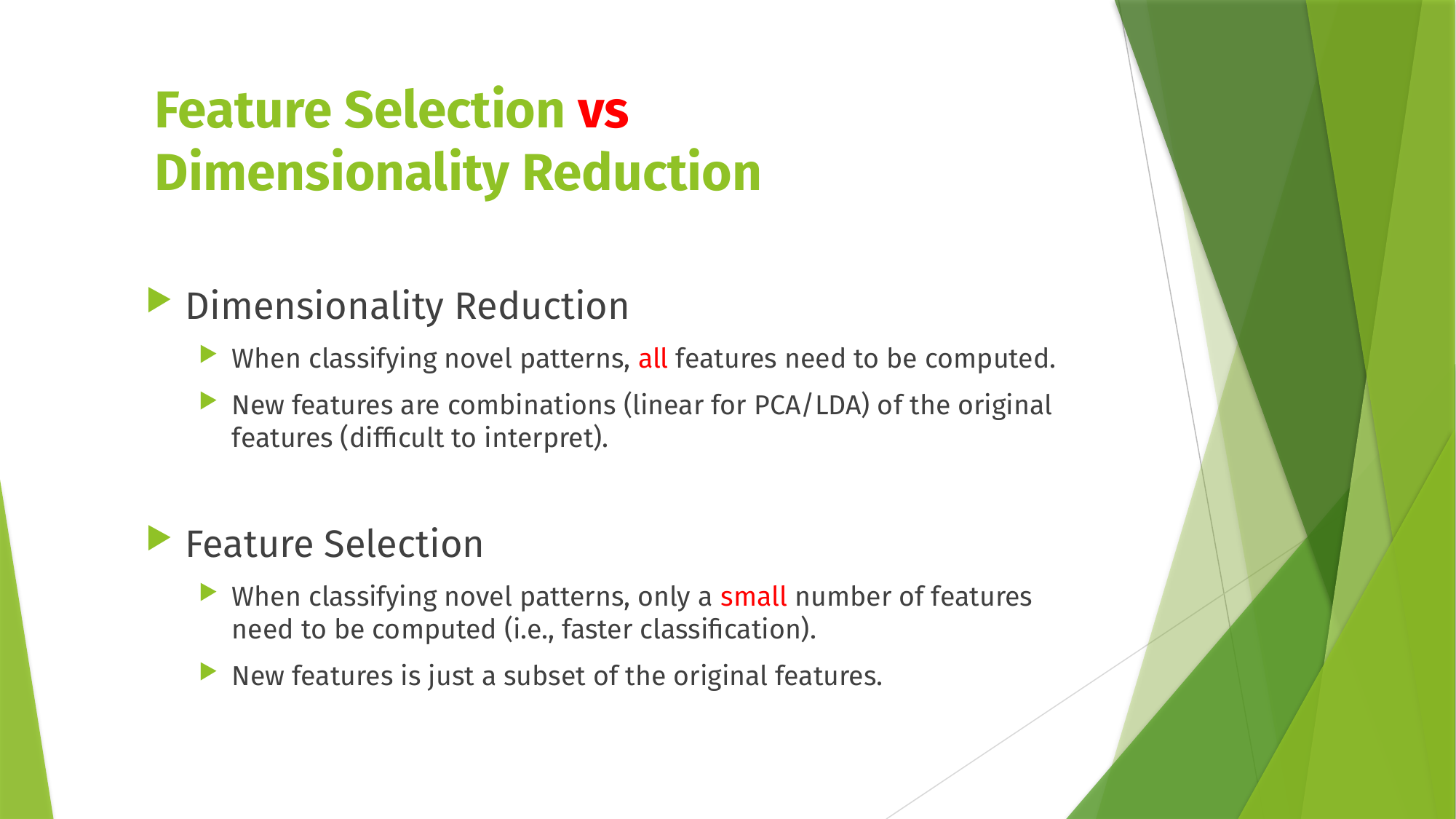

# Feature Selection vs Dimensionality Reduction
Dimensionality Reduction
When classifying novel patterns, all features need to be computed.
New features are combinations (linear for PCA/LDA) of the original features (difficult to interpret).

Feature Selection
When classifying novel patterns, only a small number of features need to be computed (i.e., faster classification).
New features is just a subset of the original features.